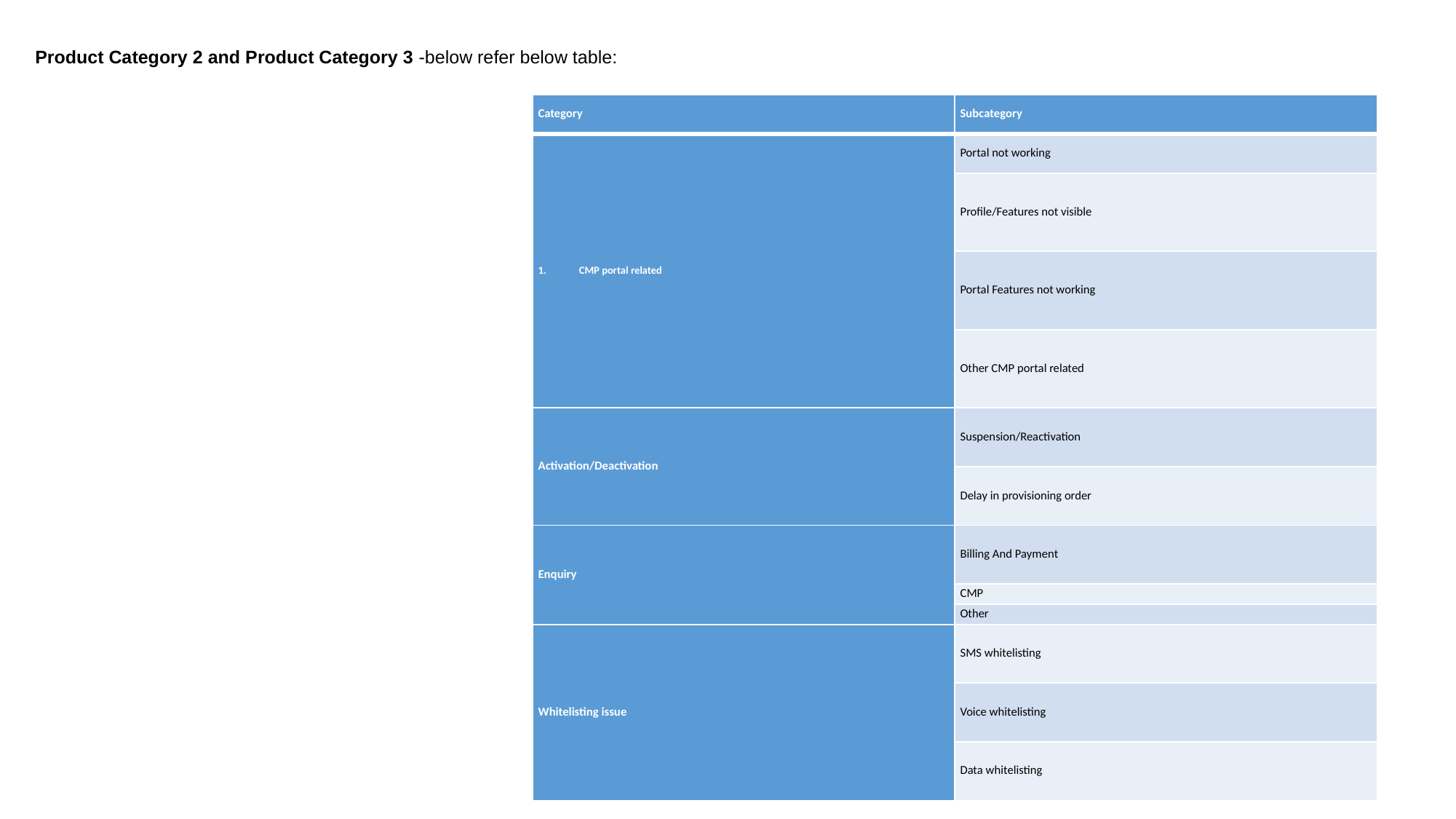

Product Category 2 and Product Category 3 -below refer below table:

| Category | Subcategory |
| --- | --- |
| CMP portal related | Portal not working |
|  | Profile/Features not visible |
|  | Portal Features not working |
|  | Other CMP portal related |
| Activation/Deactivation | Suspension/Reactivation |
|  | Delay in provisioning order |
| Enquiry | Billing And Payment |
|  | CMP |
|  | Other |
| Whitelisting issue | SMS whitelisting |
|  | Voice whitelisting |
|  | Data whitelisting |